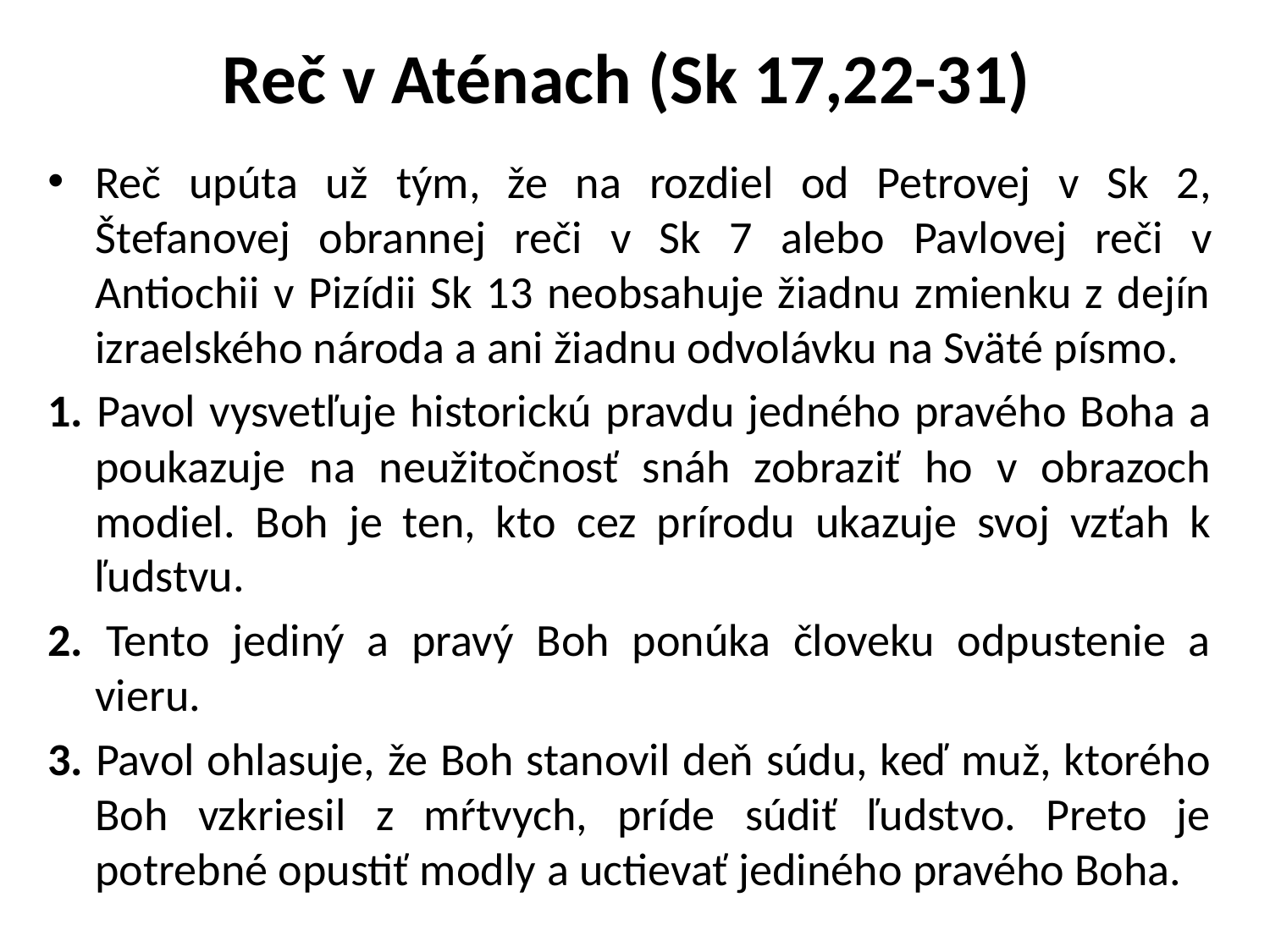

# Reč v Aténach (Sk 17,22-31)
Reč upúta už tým, že na rozdiel od Petrovej v Sk 2, Štefanovej obrannej reči v Sk 7 alebo Pavlovej reči v Antiochii v Pizídii Sk 13 neobsahuje žiadnu zmienku z dejín izraelského národa a ani žiadnu odvolávku na Sväté písmo.
1. Pavol vysvetľuje historickú pravdu jedného pravého Boha a poukazuje na neužitočnosť snáh zobraziť ho v obrazoch modiel. Boh je ten, kto cez prírodu ukazuje svoj vzťah k ľudstvu.
2. Tento jediný a pravý Boh ponúka človeku odpustenie a vieru.
3. Pavol ohlasuje, že Boh stanovil deň súdu, keď muž, ktorého Boh vzkriesil z mŕtvych, príde súdiť ľudstvo. Preto je potrebné opustiť modly a uctievať jediného pravého Boha.